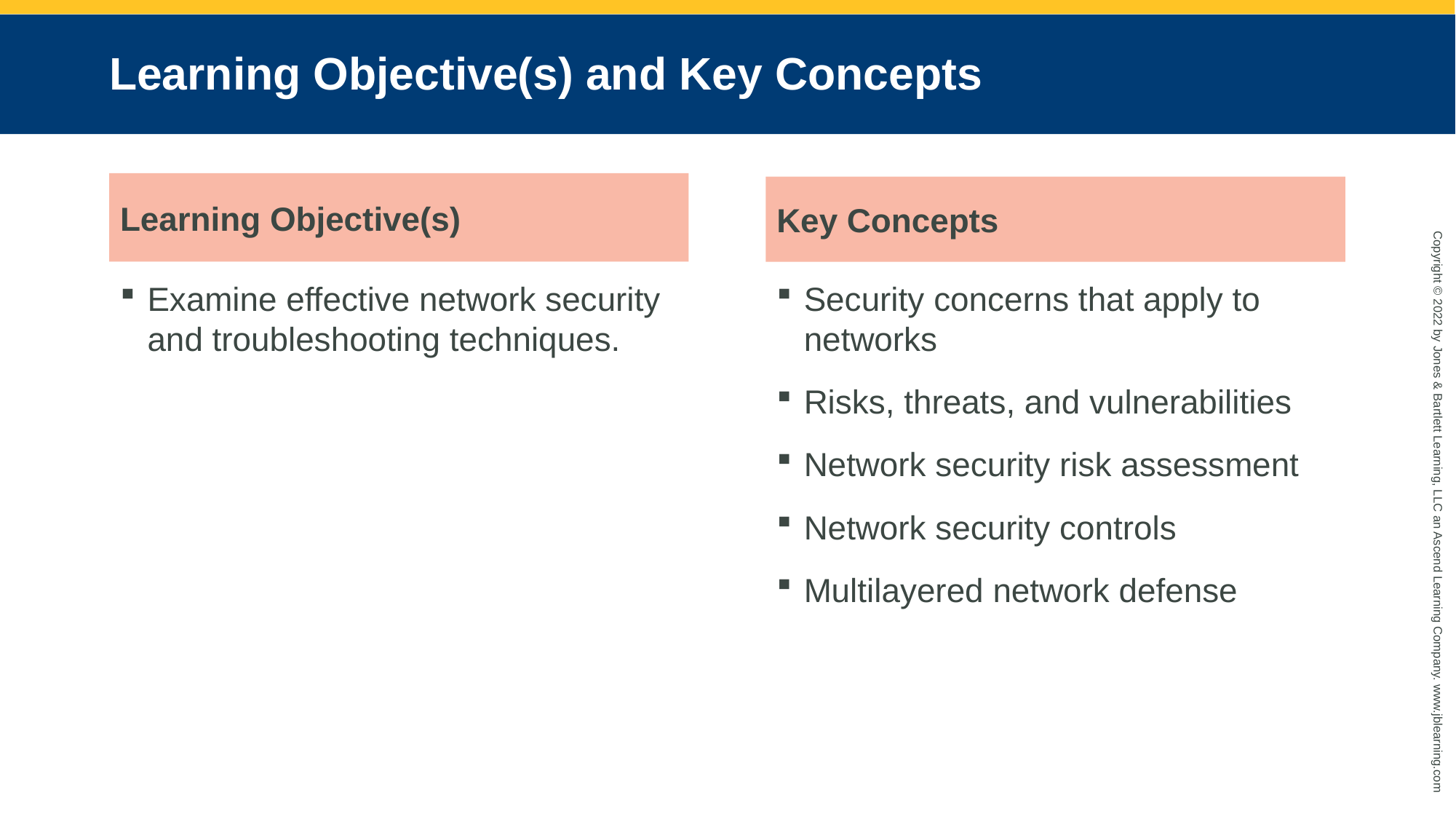

# Learning Objective(s) and Key Concepts
Learning Objective(s)
Key Concepts
Examine effective network security and troubleshooting techniques.

Security concerns that apply to networks
Risks, threats, and vulnerabilities
Network security risk assessment
Network security controls
Multilayered network defense